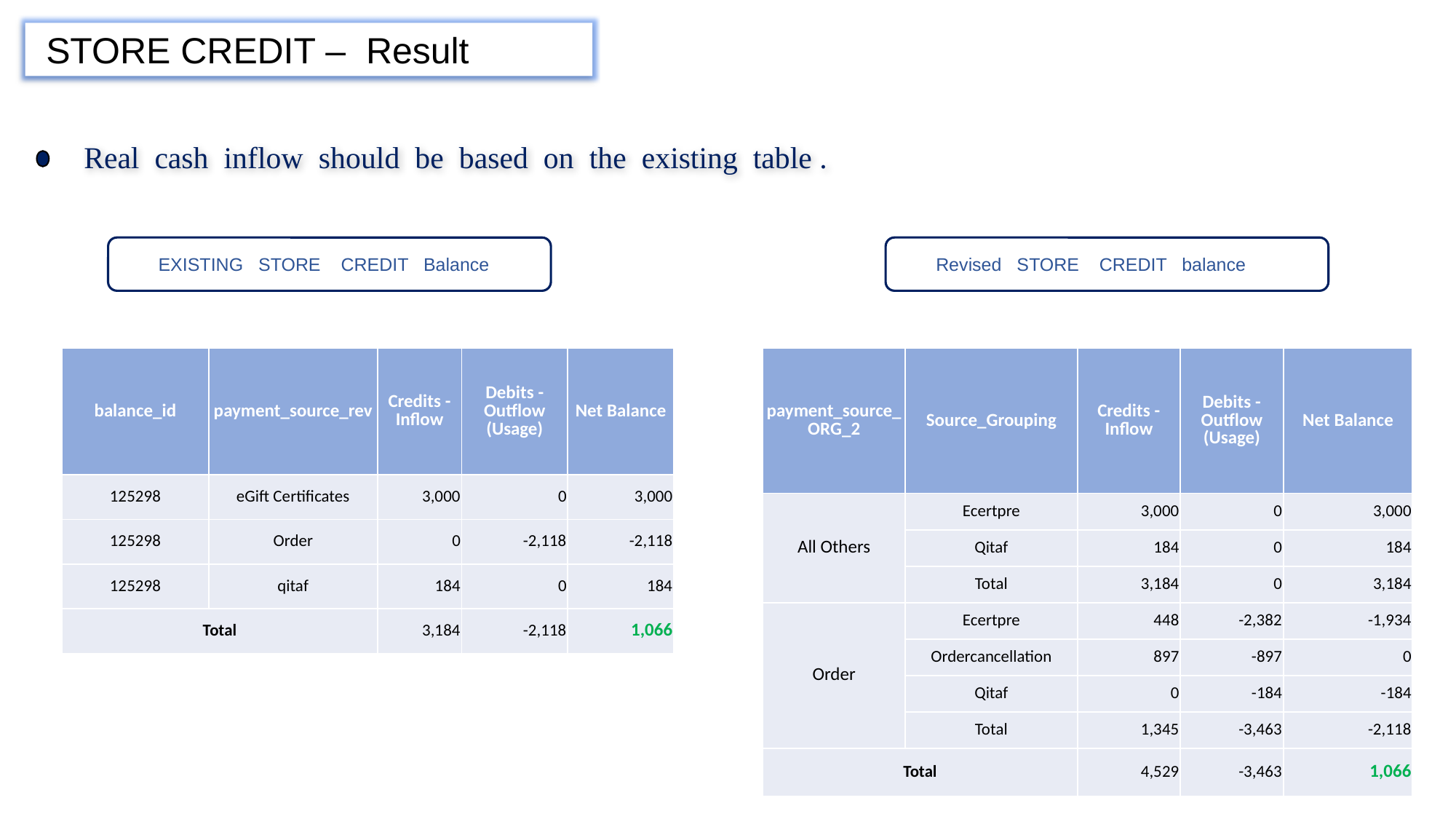

STORE CREDIT –  Result
Real  cash  inflow  should  be  based  on  the  existing  table .

EXISTING   STORE    CREDIT   Balance
Revised   STORE    CREDIT   balance
| balance\_id | payment\_source\_rev | Credits - Inflow | Debits - Outflow (Usage) | Net Balance |
| --- | --- | --- | --- | --- |
| 125298 | eGift Certificates | 3,000 | 0 | 3,000 |
| 125298 | Order | 0 | -2,118 | -2,118 |
| 125298 | qitaf | 184 | 0 | 184 |
| Total |  | 3,184 | -2,118 | 1,066 |
| payment\_source\_ORG\_2 | Source\_Grouping | Credits - Inflow | Debits - Outflow (Usage) | Net Balance |
| --- | --- | --- | --- | --- |
| All Others | Ecertpre | 3,000 | 0 | 3,000 |
| All Others | Qitaf | 184 | 0 | 184 |
| All Others | Total | 3,184 | 0 | 3,184 |
| Order | Ecertpre | 448 | -2,382 | -1,934 |
| Order | Ordercancellation | 897 | -897 | 0 |
| Order | Qitaf | 0 | -184 | -184 |
| Order | Total | 1,345 | -3,463 | -2,118 |
| Total |  | 4,529 | -3,463 | 1,066 |